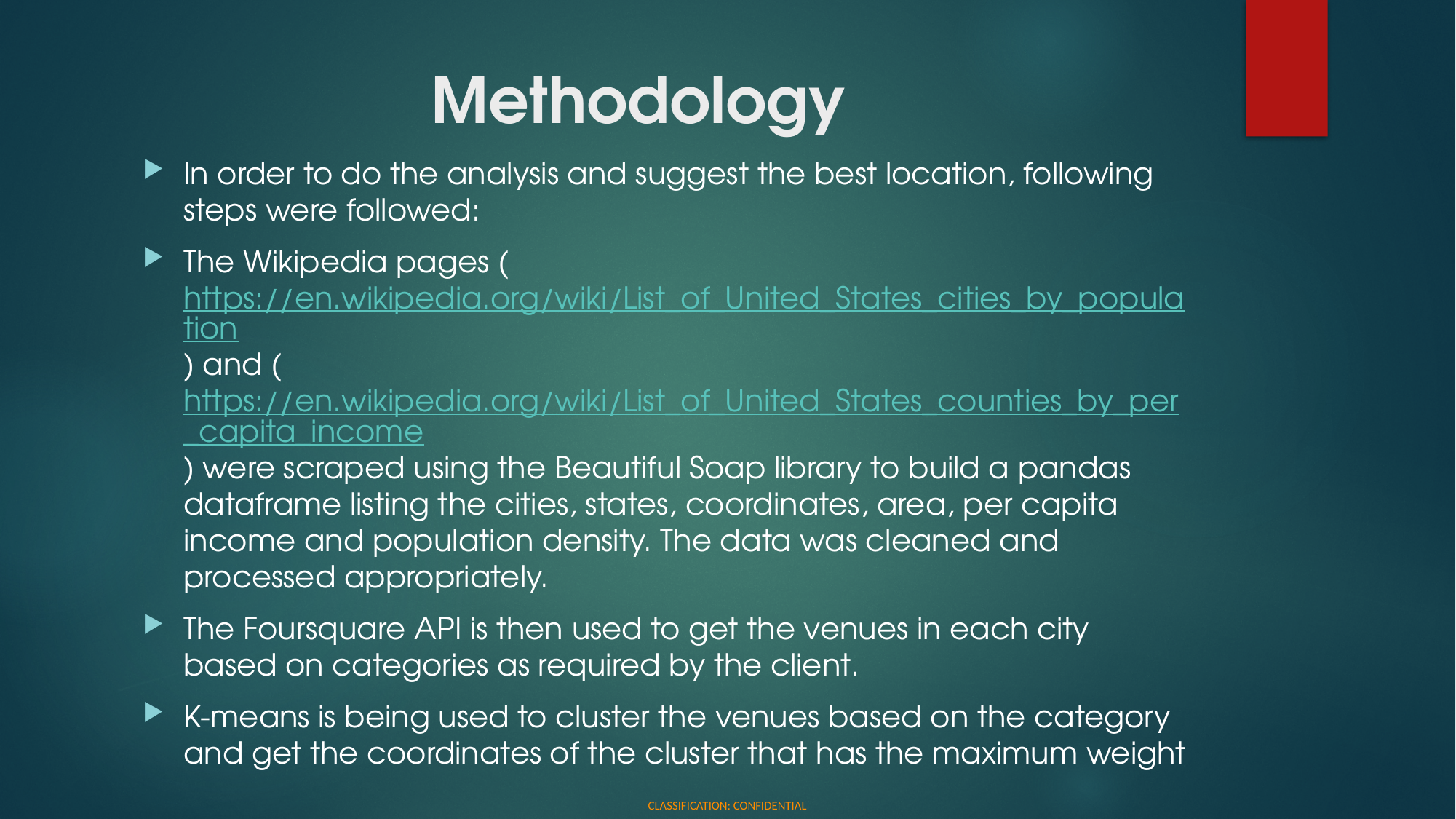

# Methodology
In order to do the analysis and suggest the best location, following steps were followed:
The Wikipedia pages (https://en.wikipedia.org/wiki/List_of_United_States_cities_by_population) and (https://en.wikipedia.org/wiki/List_of_United_States_counties_by_per_capita_income) were scraped using the Beautiful Soap library to build a pandas dataframe listing the cities, states, coordinates, area, per capita income and population density. The data was cleaned and processed appropriately.
The Foursquare API is then used to get the venues in each city based on categories as required by the client.
K-means is being used to cluster the venues based on the category and get the coordinates of the cluster that has the maximum weight